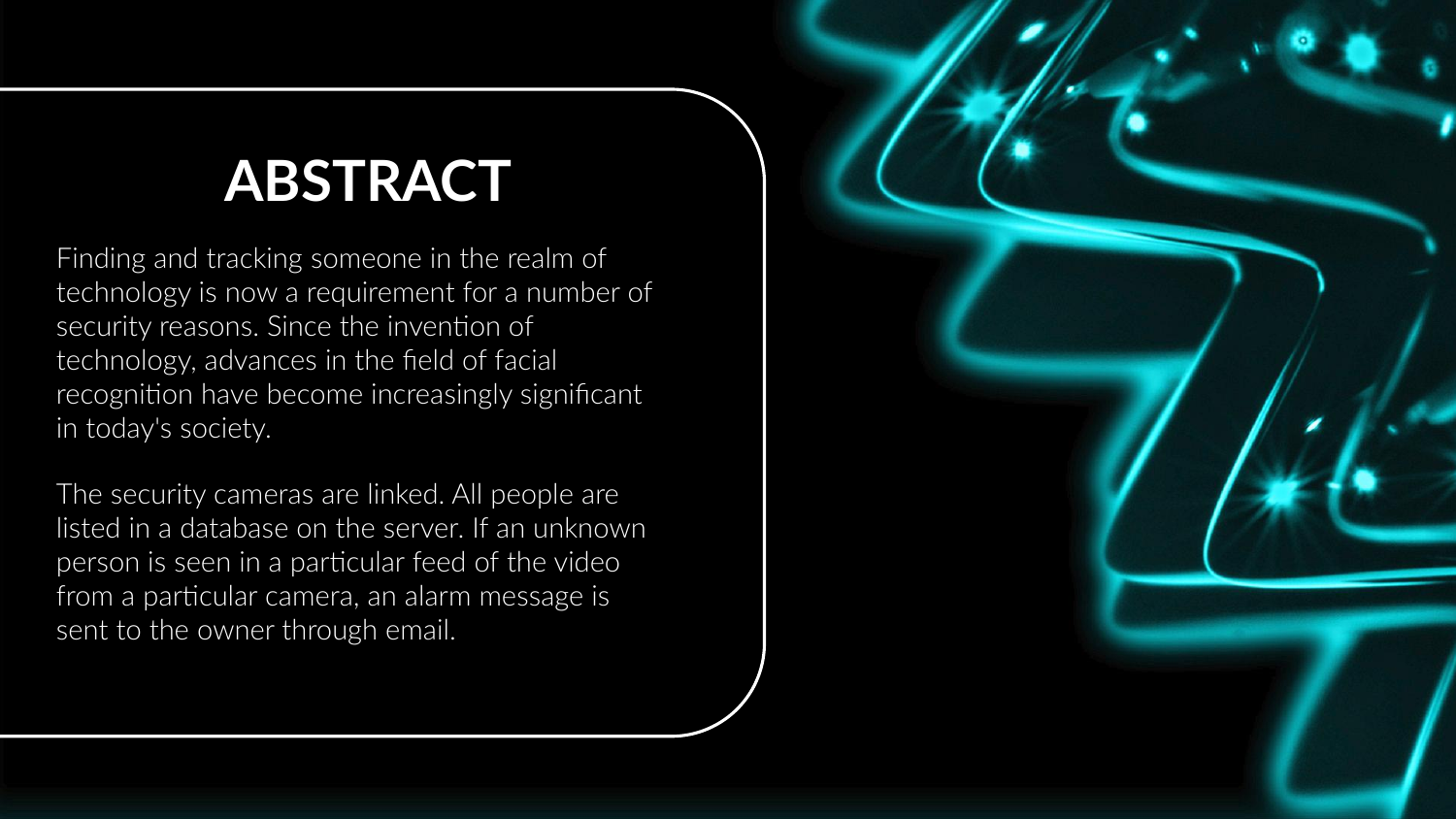

# ABSTRACT
Finding and tracking someone in the realm of technology is now a requirement for a number of security reasons. Since the invention of technology, advances in the field of facial recognition have become increasingly significant in today's society.
The security cameras are linked. All people are listed in a database on the server. If an unknown person is seen in a particular feed of the video from a particular camera, an alarm message is sent to the owner through email.